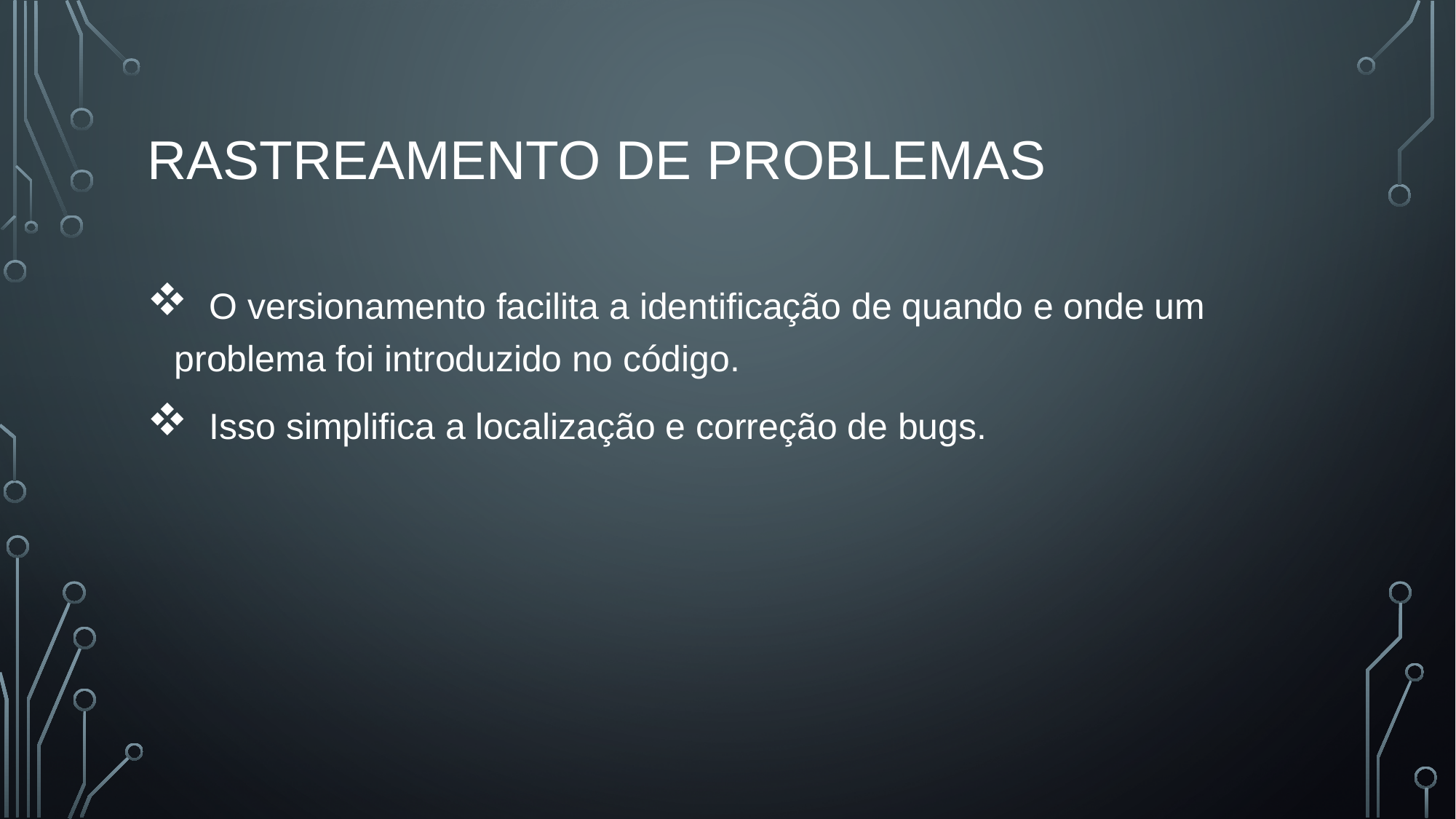

# Rastreamento de Problemas
  O versionamento facilita a identificação de quando e onde um problema foi introduzido no código.
  Isso simplifica a localização e correção de bugs.